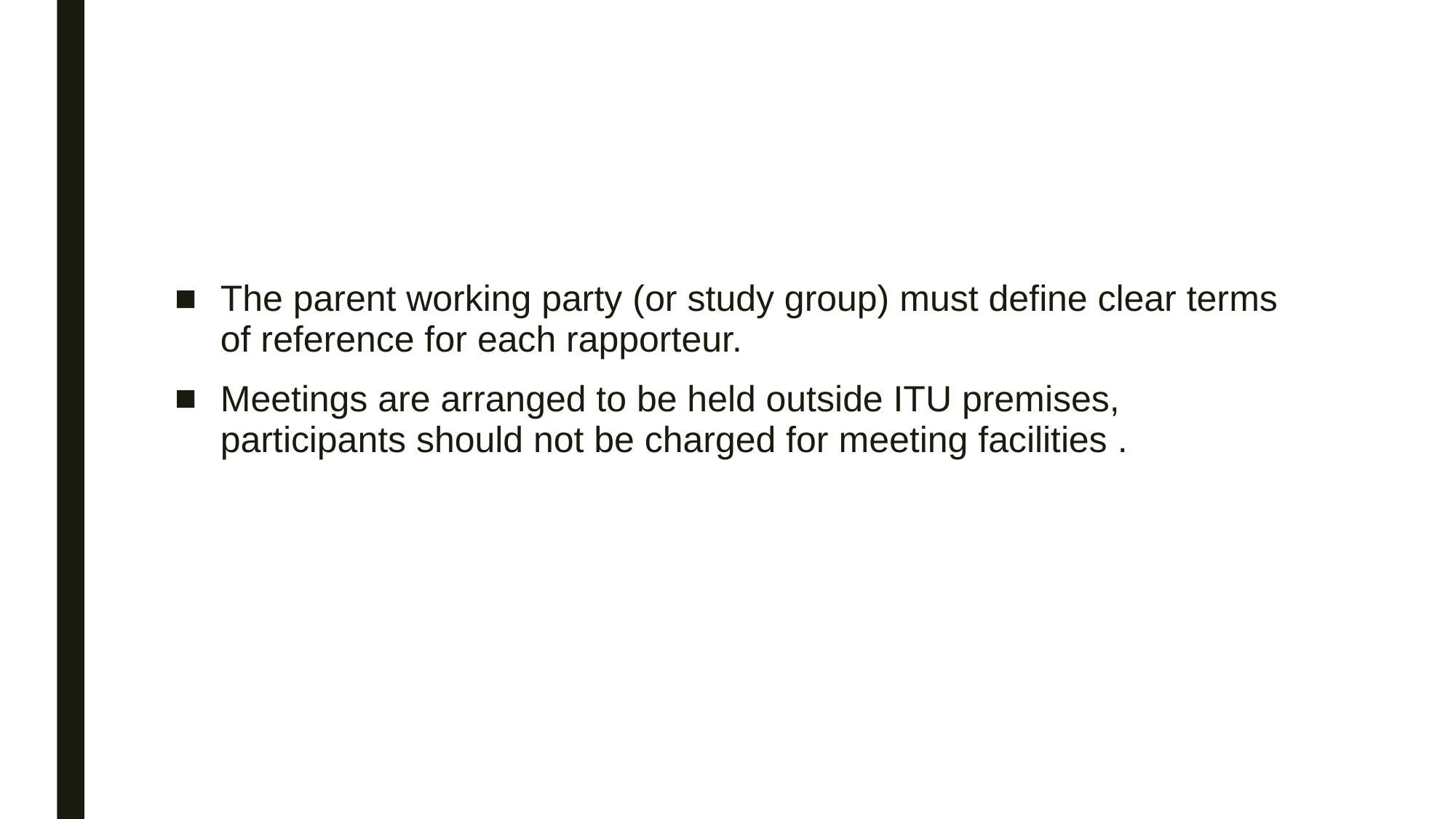

#
The parent working party (or study group) must define clear terms of reference for each rapporteur.
Meetings are arranged to be held outside ITU premises, participants should not be charged for meeting facilities .